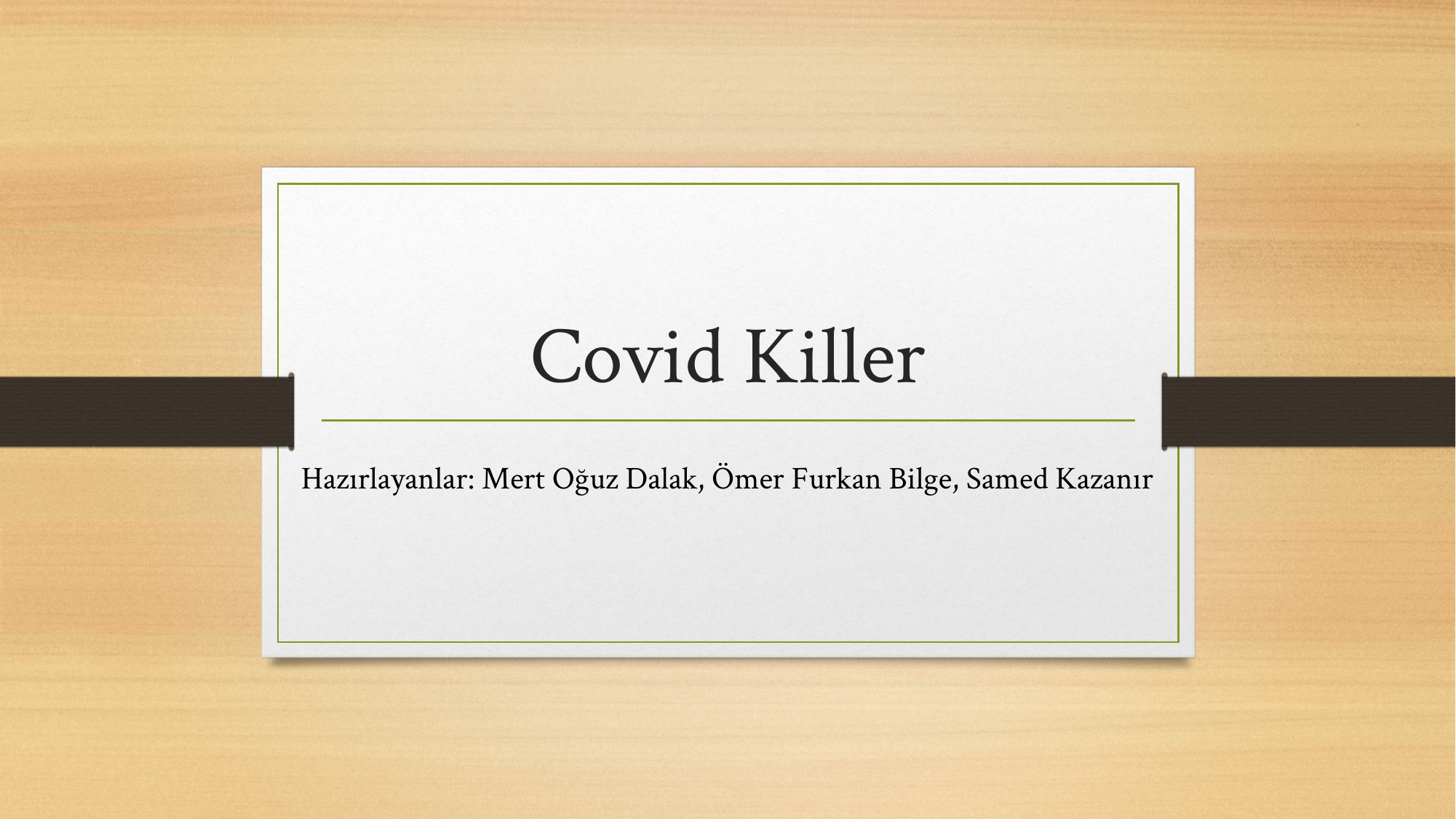

# Covid Killer
Hazırlayanlar: Mert Oğuz Dalak, Ömer Furkan Bilge, Samed Kazanır